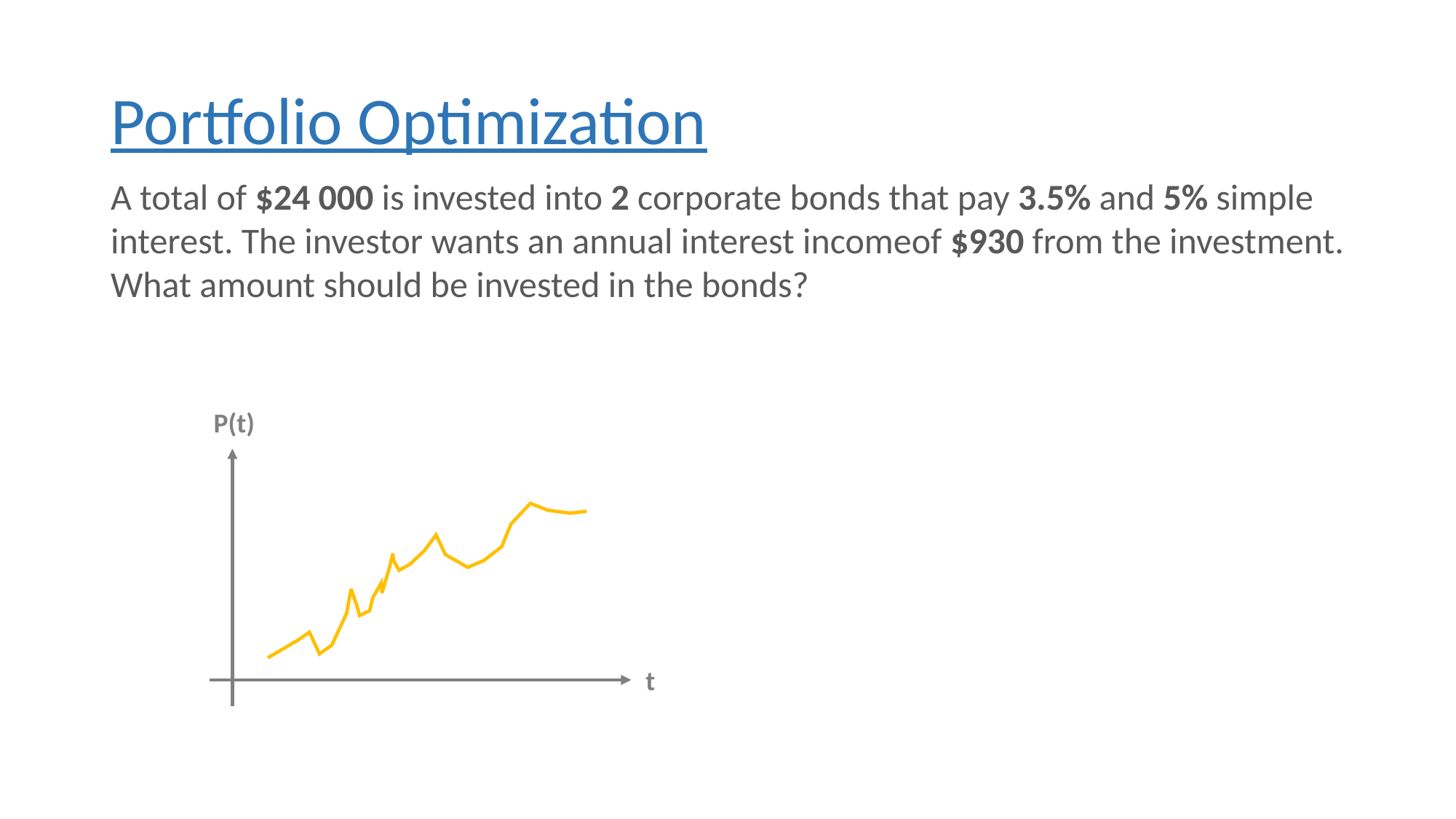

# Portfolio Optimization
A total of $24 000 is invested into 2 corporate bonds that pay 3.5% and 5% simple interest. The investor wants an annual interest incomeof $930 from the investment. What amount should be invested in the bonds?
P(t)

t